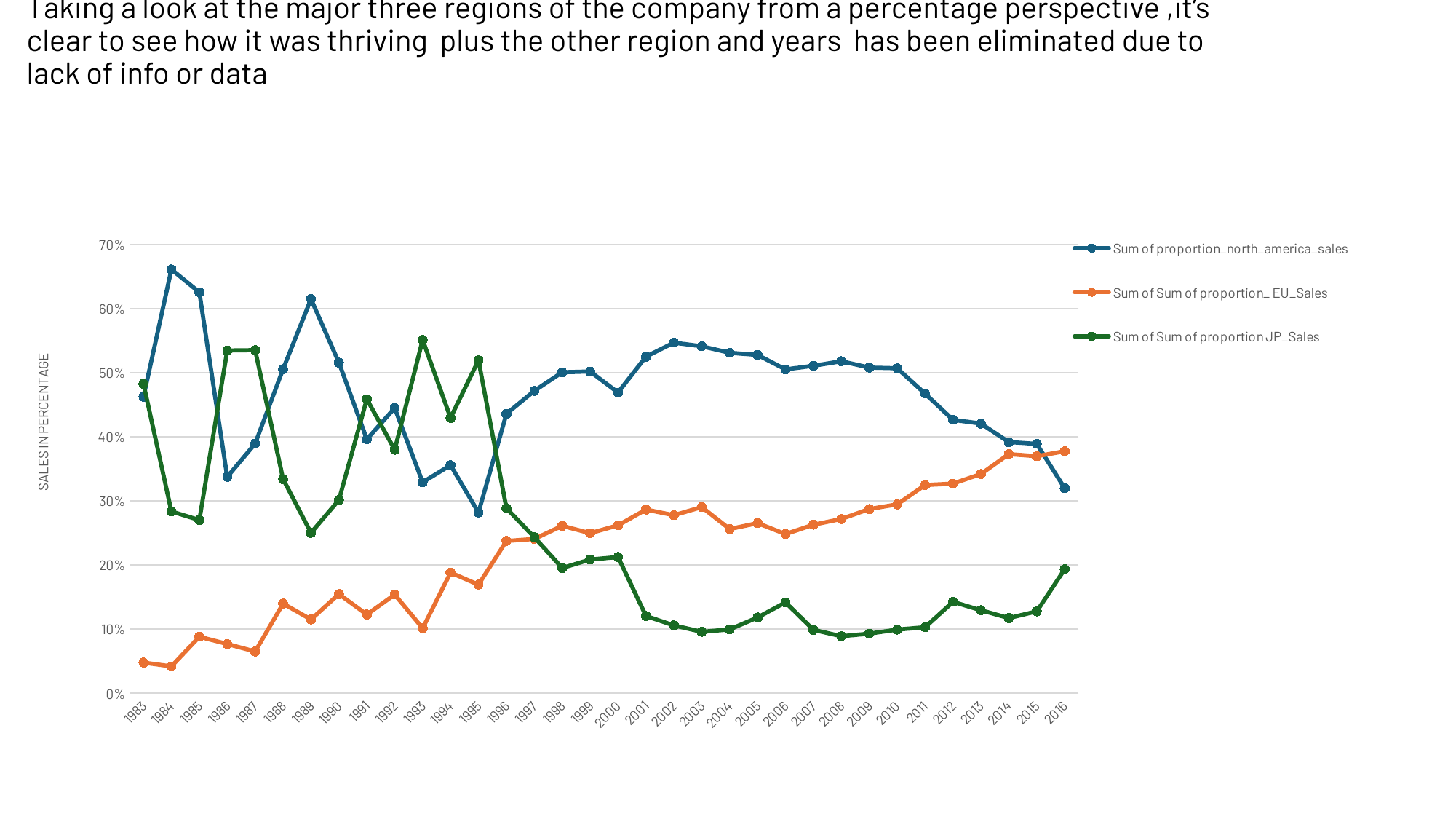

# Taking a look at the major three regions of the company from a percentage perspective ,it’s clear to see how it was thriving  plus the other region and years  has been eliminated due to lack of info or data

### Chart

| Category | Sum of proportion_north_america_sales | Sum of Sum of proportion_ EU_Sales | Sum of Sum of proportion JP_Sales |
|---|---|---|---|
| 1983 | 0.4621798689696247 | 0.047647409172126266 | 0.48243001786777834 |
| 1984 | 0.6608419380460684 | 0.041699761715647335 | 0.2833598093725178 |
| 1985 | 0.6253244345569151 | 0.0878754171301446 | 0.2699295513533556 |
| 1986 | 0.3371998920960345 | 0.07661181548421907 | 0.5343943889937954 |
| 1987 | 0.389144434222631 | 0.06485740570377185 | 0.5349586016559338 |
| 1988 | 0.5055061414654807 | 0.13955950868276154 | 0.3337568826768318 |
| 1989 | 0.6147038801906058 | 0.11490810074880875 | 0.2499659632402996 |
| 1990 | 0.5154889653776068 | 0.154484713504758 | 0.3012755618546264 |
| 1991 | 0.39590443686006843 | 0.12255662426310893 | 0.4585789636984179 |
| 1992 | 0.4447216386554623 | 0.1537552521008404 | 0.37959558823529427 |
| 1993 | 0.3288386254893432 | 0.10113092648977816 | 0.5508916920400175 |
| 1994 | 0.3555639762536314 | 0.18794998105342925 | 0.42932929139825676 |
| 1995 | 0.2816933378731133 | 0.16910679832028125 | 0.5192373169901259 |
| 1996 | 0.43565151895556137 | 0.23730856138589002 | 0.28842580969118753 |
| 1997 | 0.471439944273062 | 0.24042193253059982 | 0.24315852323614284 |
| 1998 | 0.5004873864389602 | 0.26084922213124373 | 0.19511053924435603 |
| 1999 | 0.5016914076491418 | 0.2494129820511797 | 0.20830182672026074 |
| 2000 | 0.4687934113911483 | 0.26170867235562584 | 0.21219487993649516 |
| 2001 | 0.5248740459166755 | 0.2862702507014208 | 0.12025220985307893 |
| 2002 | 0.5465968851132695 | 0.27745752427184567 | 0.10558252427184488 |
| 2003 | 0.5409808579013567 | 0.29009361464300704 | 0.09557076987564621 |
| 2004 | 0.5308482983949839 | 0.25594428942787023 | 0.09932985142257526 |
| 2005 | 0.5274818454581044 | 0.2651215375918606 | 0.11801539331217126 |
| 2006 | 0.504990019960081 | 0.24804237678489283 | 0.1415054506371873 |
| 2007 | 0.5106114901903044 | 0.26262824603603196 | 0.09865331435210223 |
| 2008 | 0.5176609220798344 | 0.2716158491677712 | 0.08876123140374136 |
| 2009 | 0.5077925970328183 | 0.2871122433687997 | 0.09274689045406873 |
| 2010 | 0.5066866516779105 | 0.2943292530602058 | 0.09907569323007803 |
| 2011 | 0.4671795965038105 | 0.32450241283745984 | 0.10279268978081016 |
| 2012 | 0.4262529570336141 | 0.32673158386972545 | 0.14232271551961292 |
| 2013 | 0.42044497568661515 | 0.3417456738474912 | 0.12928200809540635 |
| 2014 | 0.39154428126390833 | 0.3727933541017662 | 0.11707461800919787 |
| 2015 | 0.3888216608682496 | 0.3694978066858269 | 0.12751474814702785 |
| 2016 | 0.3194698999013114 | 0.37727336810940343 | 0.19314817425630854 |